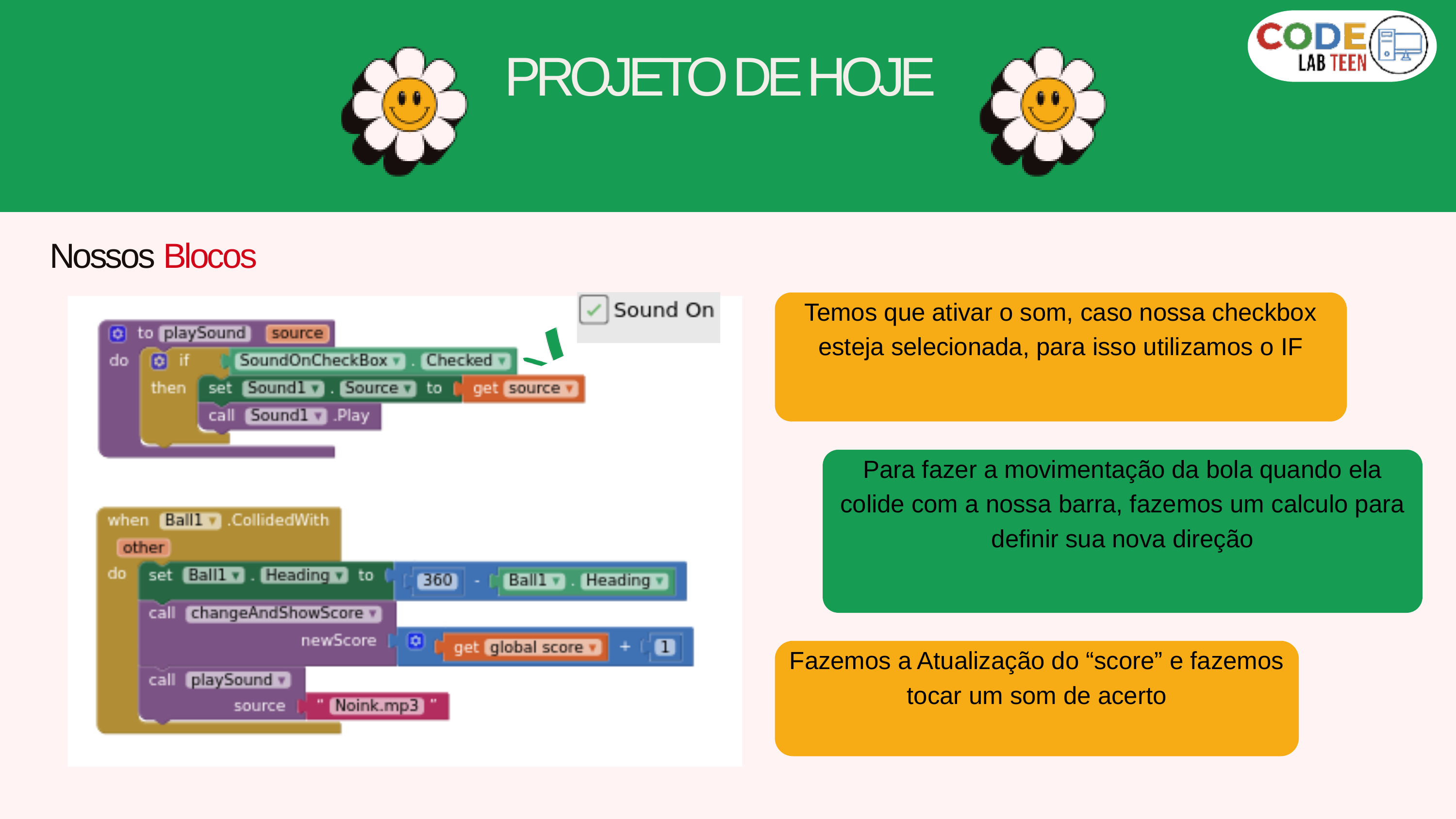

PROJETO DE HOJE

Nossos Blocos

Temos que ativar o som, caso nossa checkbox esteja selecionada, para isso utilizamos o IF

Para fazer a movimentação da bola quando ela colide com a nossa barra, fazemos um calculo para definir sua nova direção

Fazemos a Atualização do “score” e fazemos tocar um som de acerto